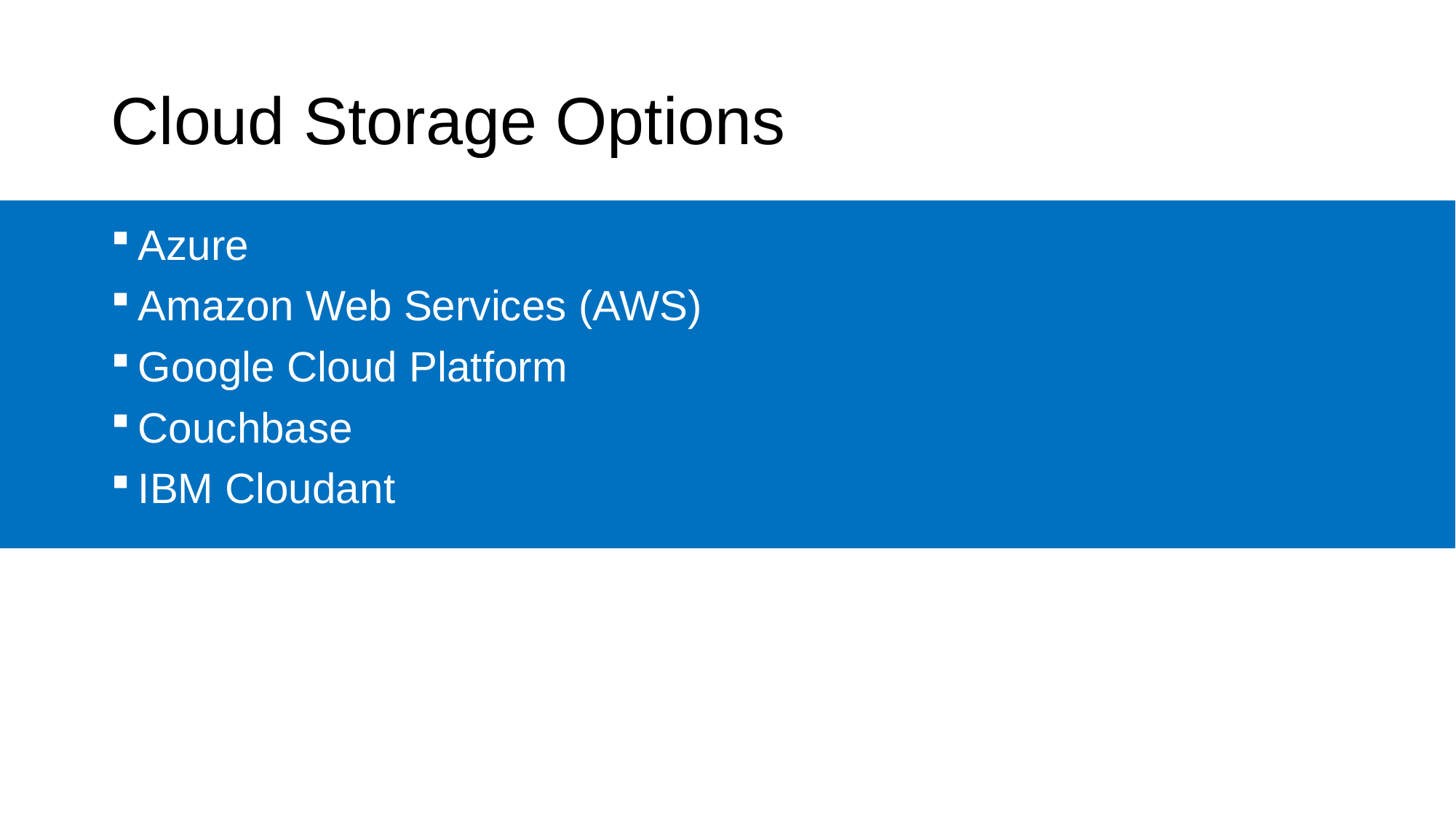

# Cloud Storage Options

Azure
Amazon Web Services (AWS)
Google Cloud Platform
Couchbase
IBM Cloudant